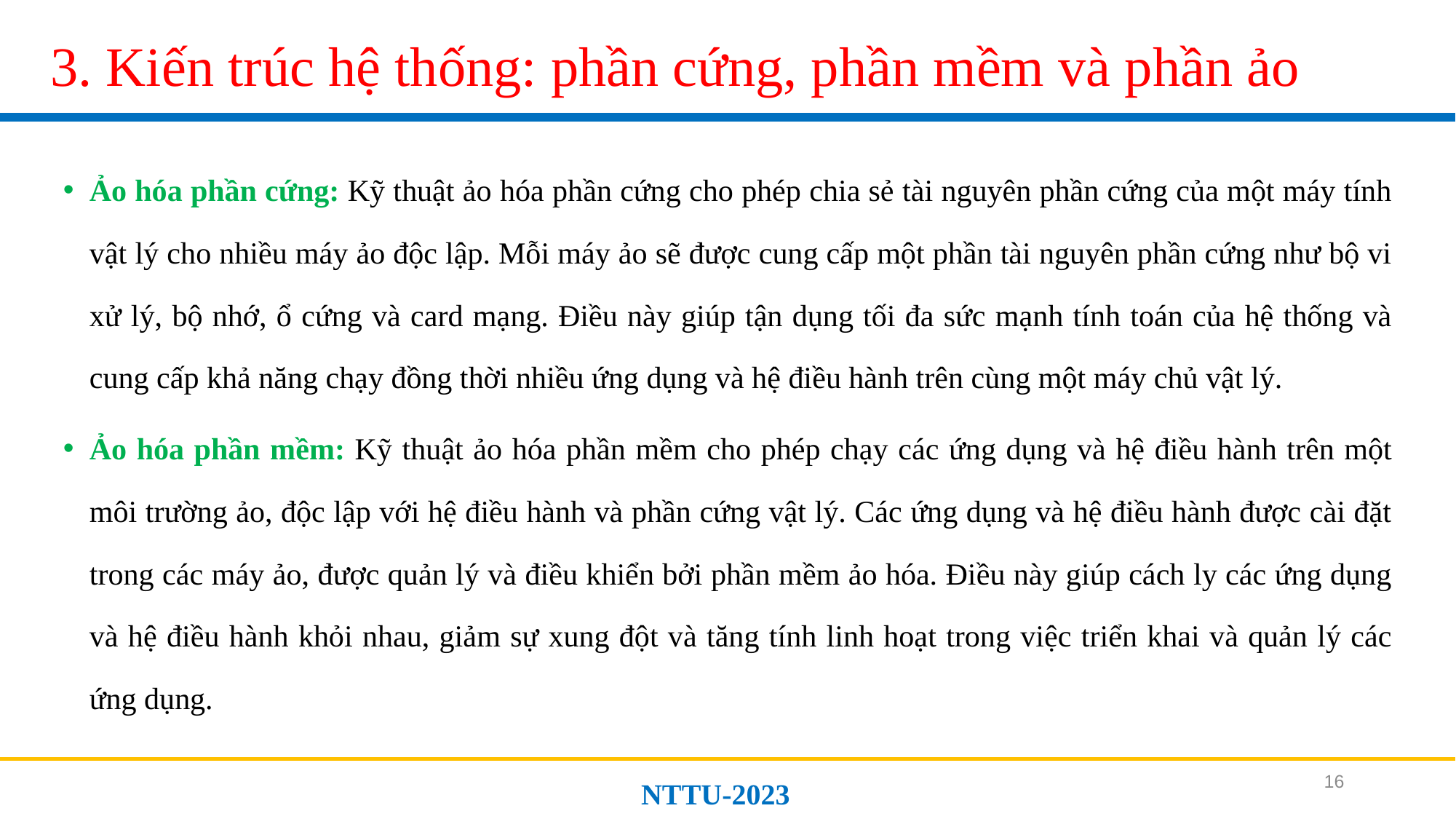

# 3. Kiến trúc hệ thống: phần cứng, phần mềm và phần ảo
Ảo hóa phần cứng: Kỹ thuật ảo hóa phần cứng cho phép chia sẻ tài nguyên phần cứng của một máy tính vật lý cho nhiều máy ảo độc lập. Mỗi máy ảo sẽ được cung cấp một phần tài nguyên phần cứng như bộ vi xử lý, bộ nhớ, ổ cứng và card mạng. Điều này giúp tận dụng tối đa sức mạnh tính toán của hệ thống và cung cấp khả năng chạy đồng thời nhiều ứng dụng và hệ điều hành trên cùng một máy chủ vật lý.
Ảo hóa phần mềm: Kỹ thuật ảo hóa phần mềm cho phép chạy các ứng dụng và hệ điều hành trên một môi trường ảo, độc lập với hệ điều hành và phần cứng vật lý. Các ứng dụng và hệ điều hành được cài đặt trong các máy ảo, được quản lý và điều khiển bởi phần mềm ảo hóa. Điều này giúp cách ly các ứng dụng và hệ điều hành khỏi nhau, giảm sự xung đột và tăng tính linh hoạt trong việc triển khai và quản lý các ứng dụng.

16